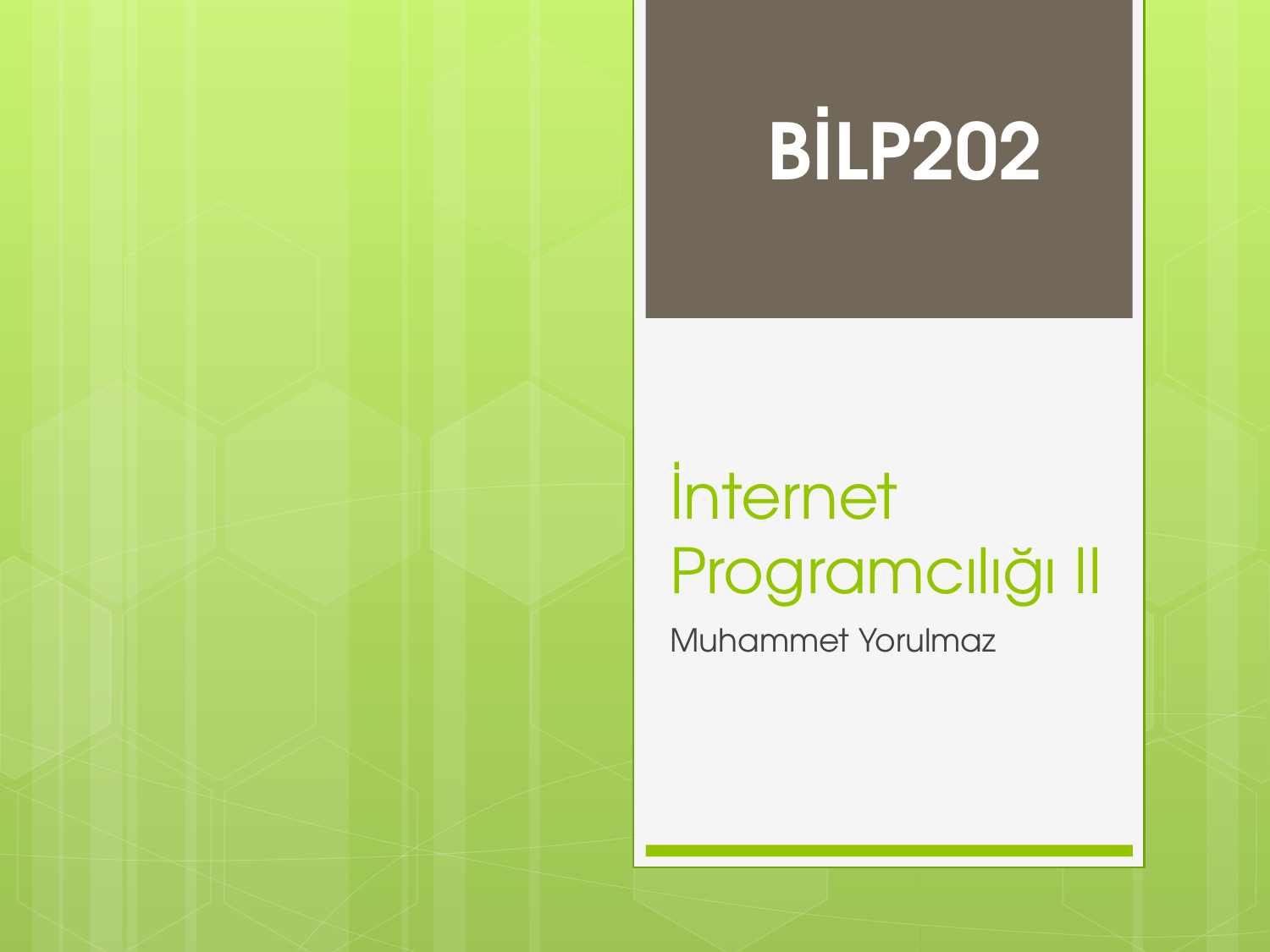

BİLP202
# İnternet Programcılığı II
Muhammet Yorulmaz